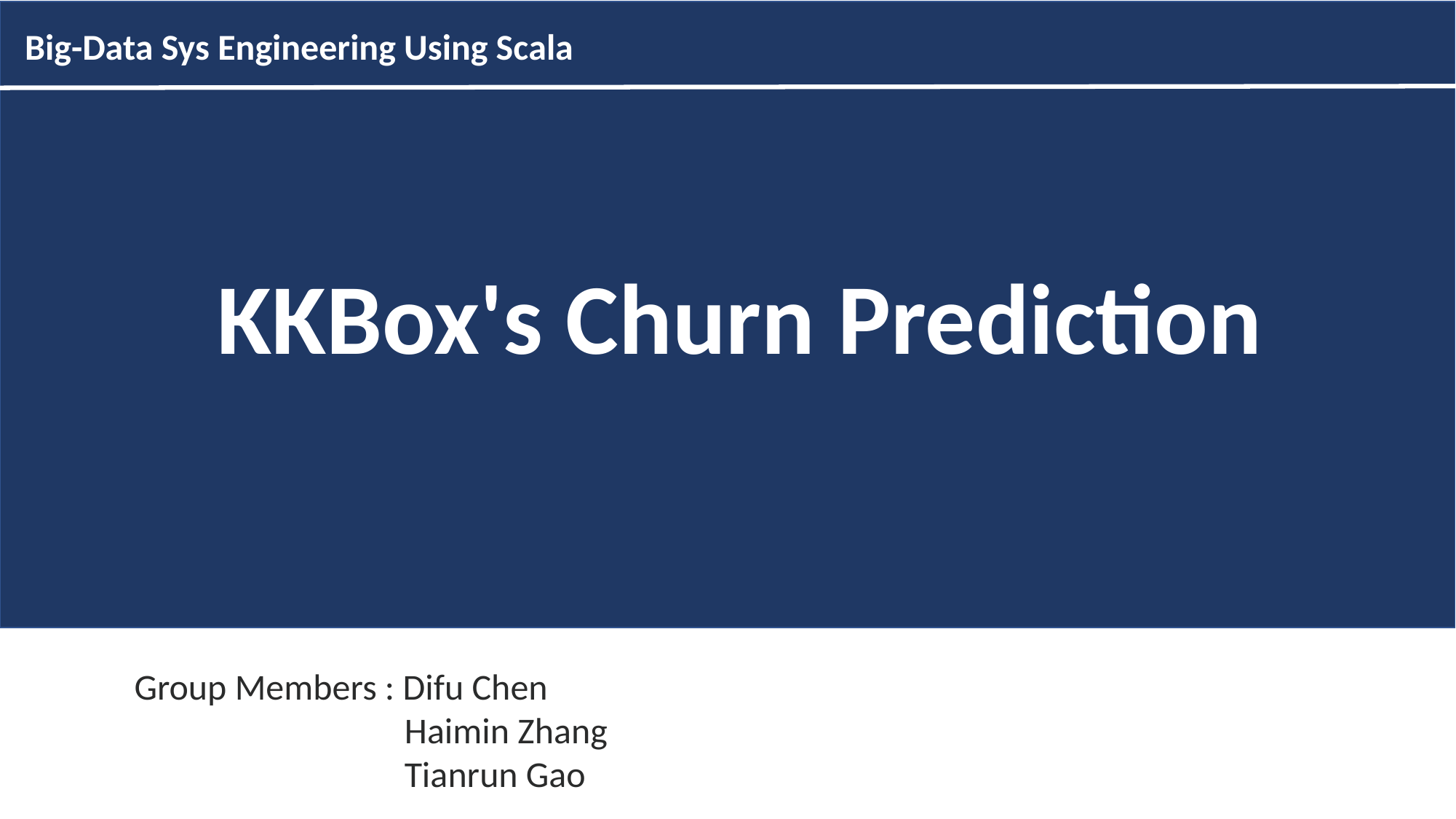

Big-Data Sys Engineering Using Scala
#
KKBox's Churn Prediction

Group Members : Difu Chen
                                 Haimin Zhang
             Tianrun Gao